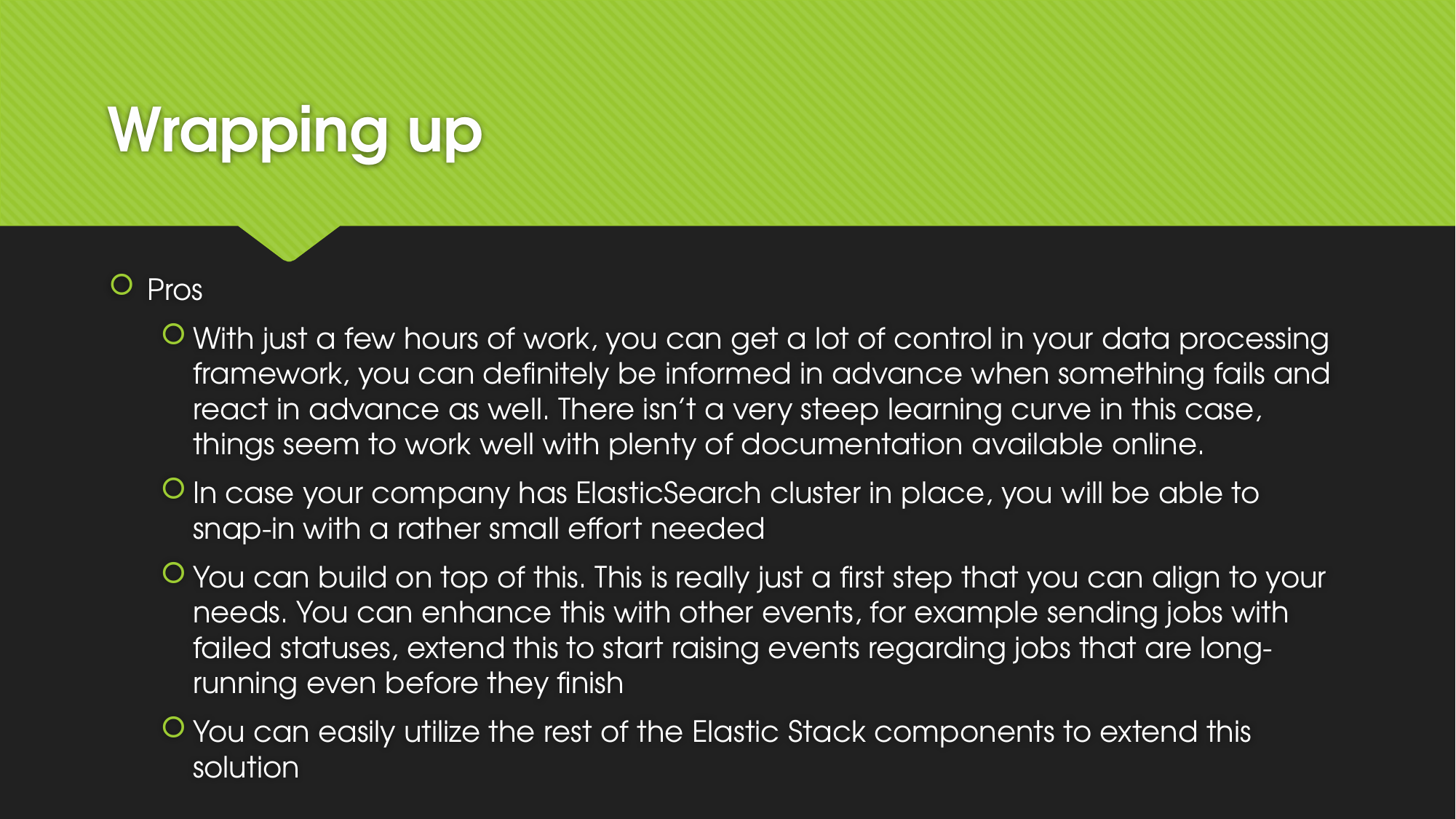

# Wrapping up
Pros
With just a few hours of work, you can get a lot of control in your data processing framework, you can definitely be informed in advance when something fails and react in advance as well. There isn’t a very steep learning curve in this case, things seem to work well with plenty of documentation available online.
In case your company has ElasticSearch cluster in place, you will be able to snap-in with a rather small effort needed
You can build on top of this. This is really just a first step that you can align to your needs. You can enhance this with other events, for example sending jobs with failed statuses, extend this to start raising events regarding jobs that are long-running even before they finish
You can easily utilize the rest of the Elastic Stack components to extend this solution